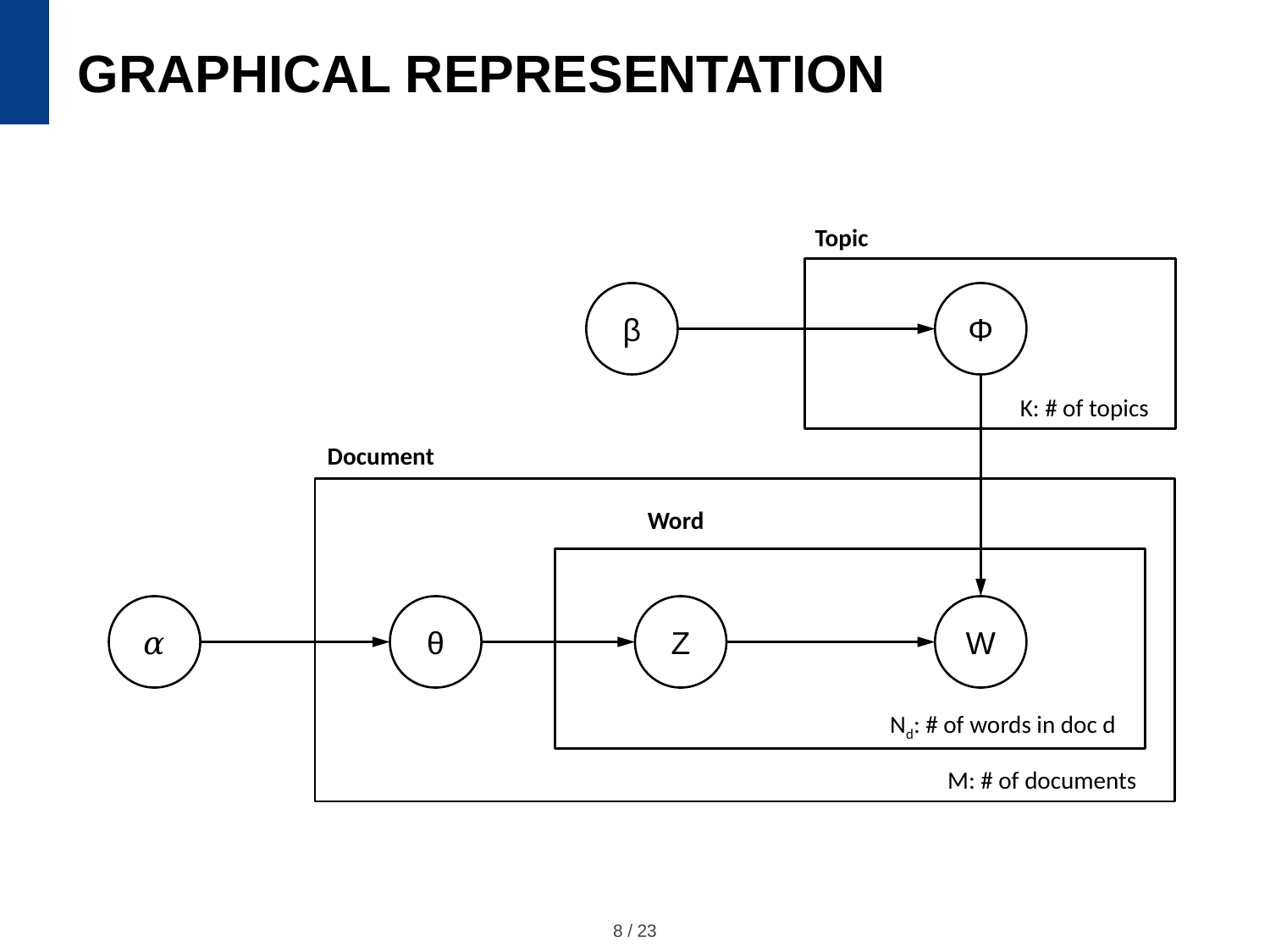

# Graphical Representation
Topic

β
Φ
K: # of topics
Document

Word

𝛼
θ
Z
W
Nd: # of words in doc d
M: # of documents